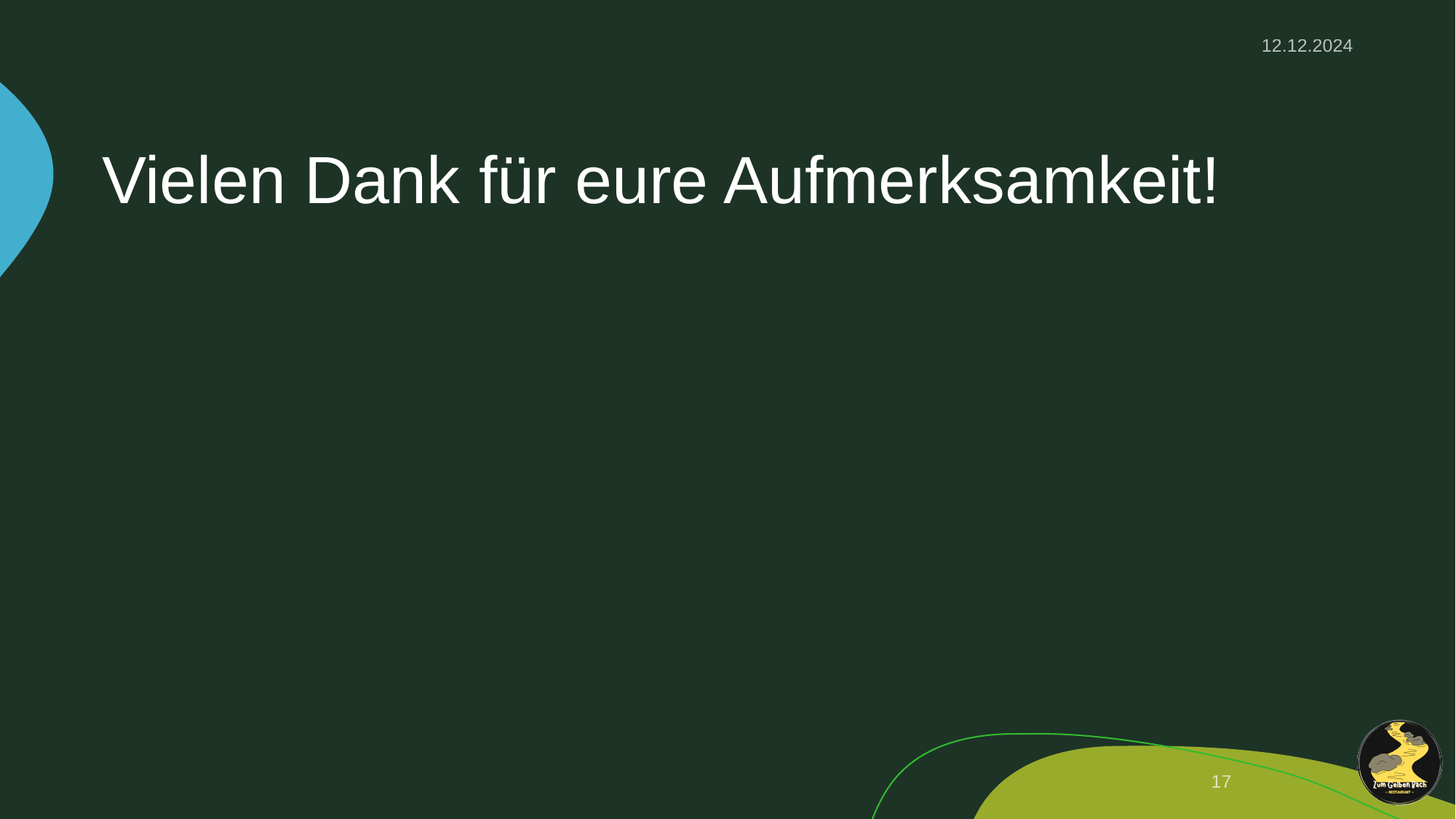

12.12.2024
# Vielen Dank für eure Aufmerksamkeit!

17